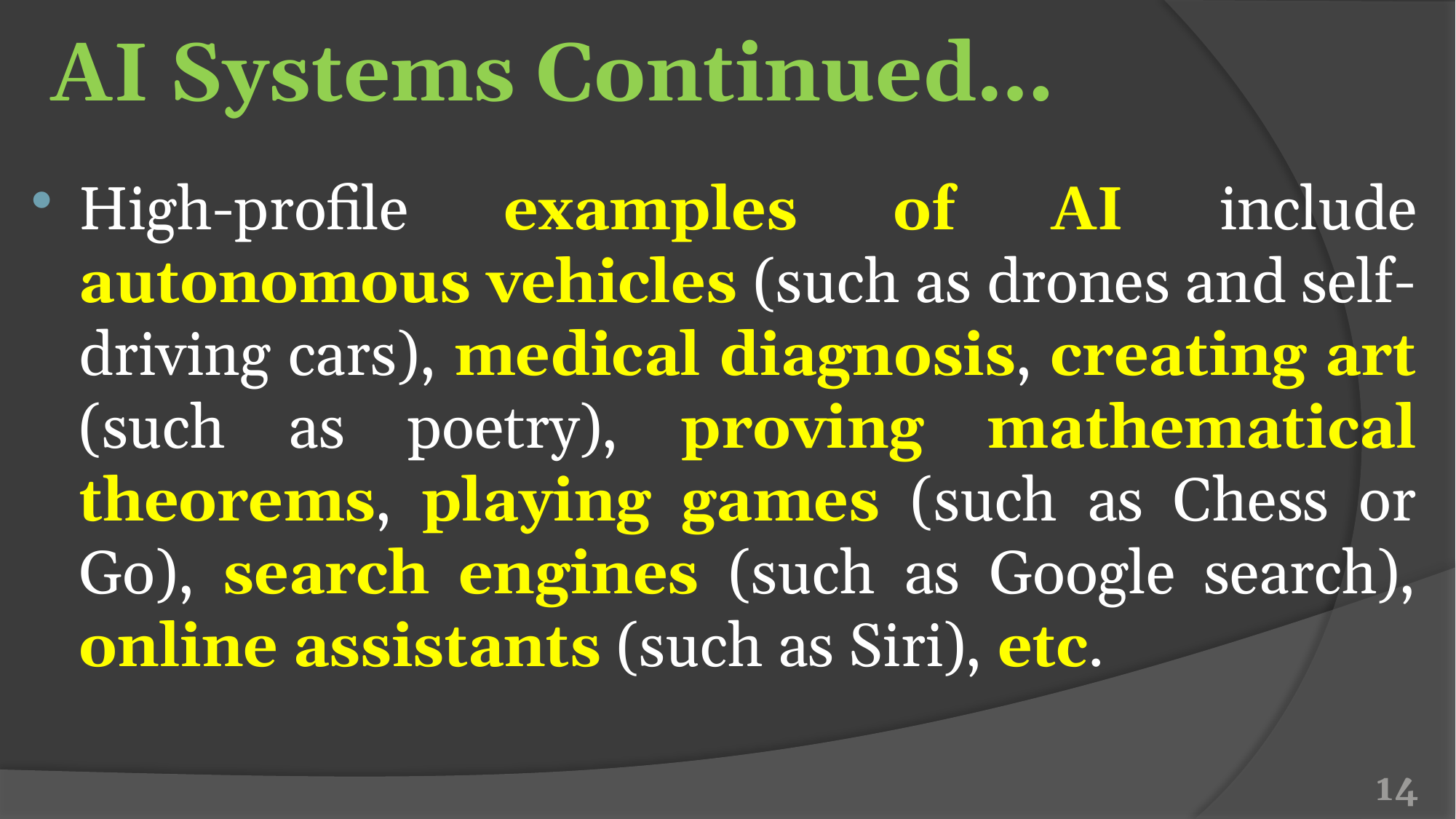

# AI Systems Continued…
High-profile examples of AI include autonomous vehicles (such as drones and self-driving cars), medical diagnosis, creating art (such as poetry), proving mathematical theorems, playing games (such as Chess or Go), search engines (such as Google search), online assistants (such as Siri), etc.

14